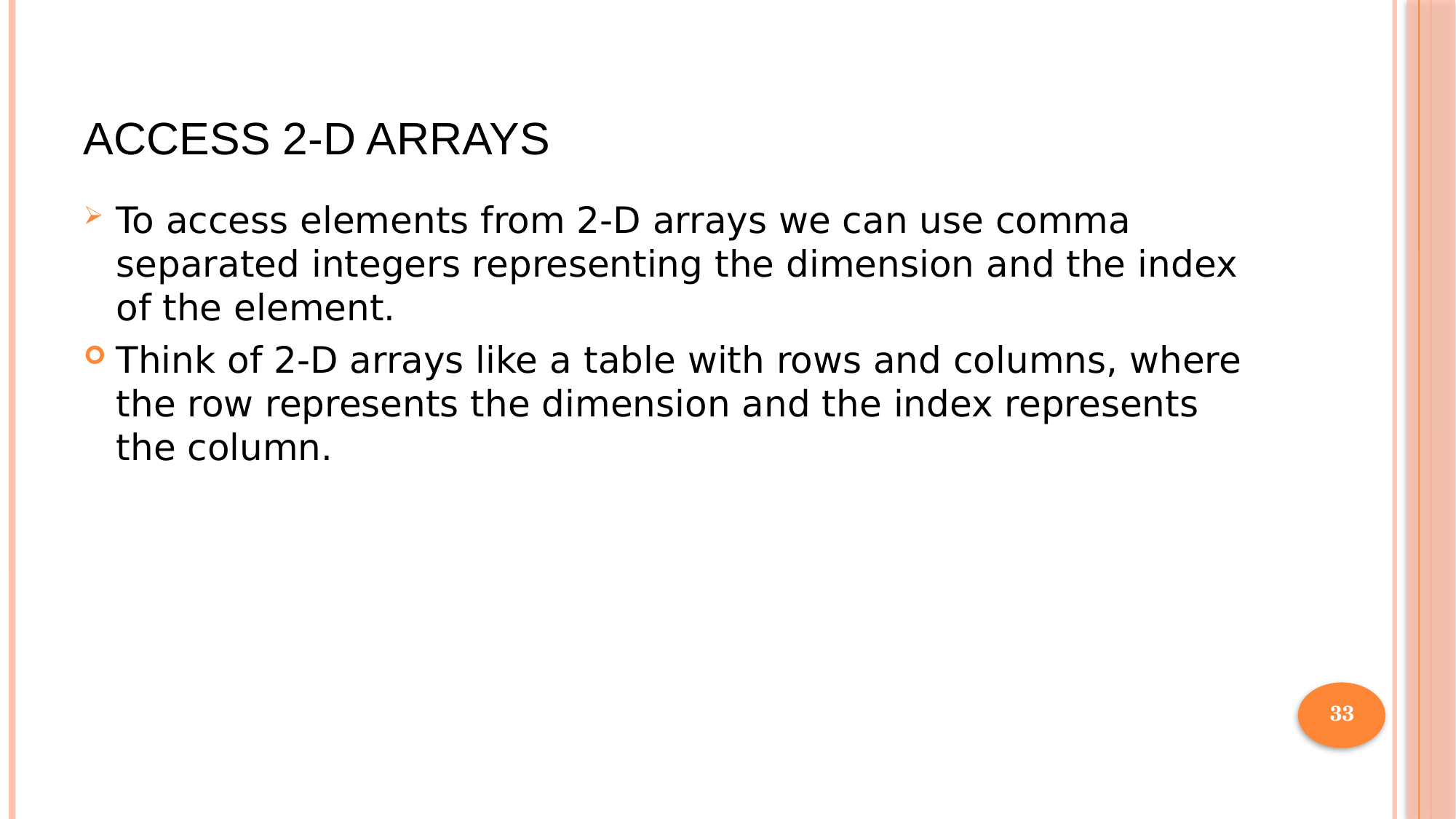

# Access 2-D Arrays
To access elements from 2-D arrays we can use comma separated integers representing the dimension and the index of the element.
Think of 2-D arrays like a table with rows and columns, where the row represents the dimension and the index represents the column.

33